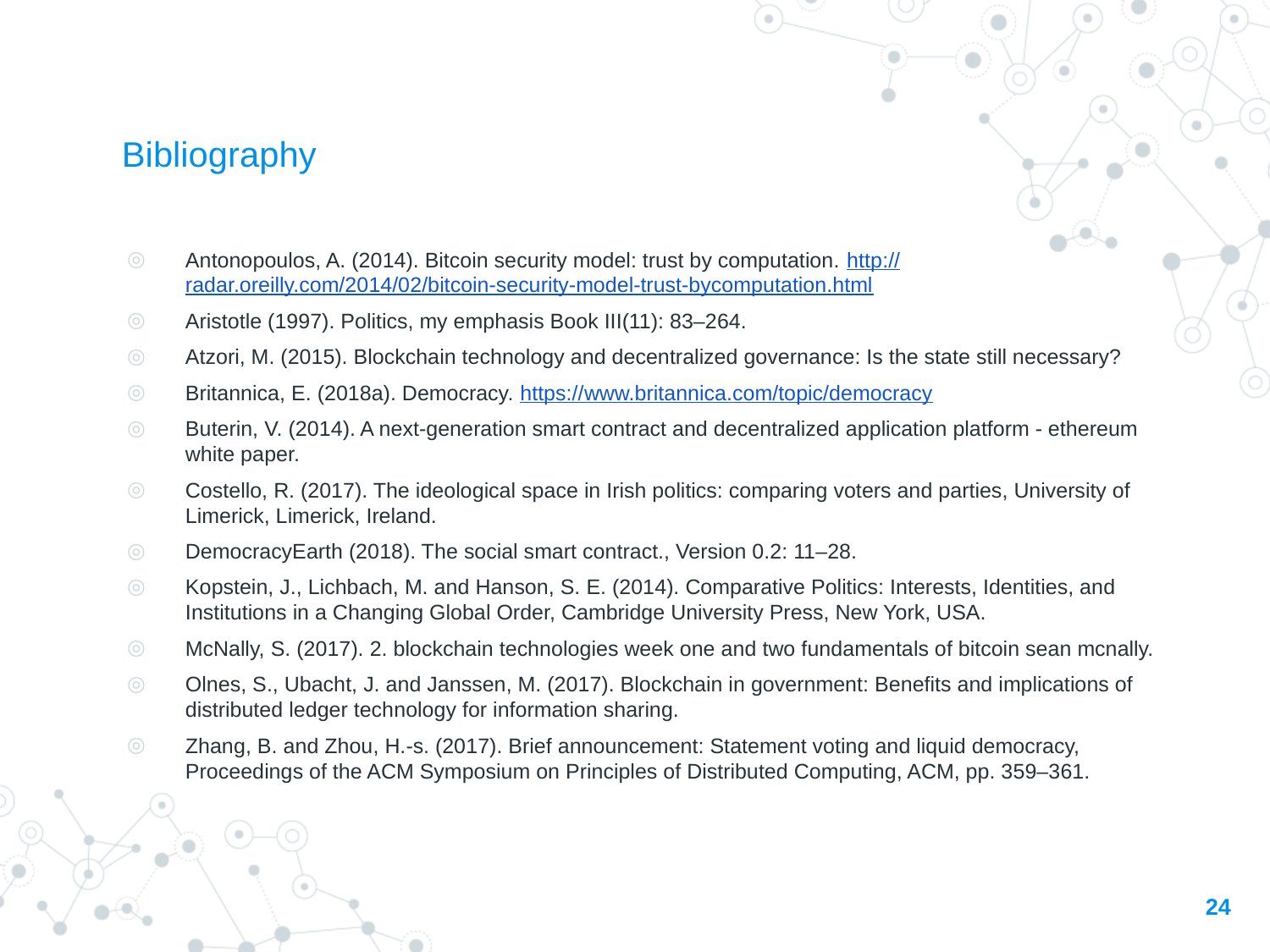

# Bibliography
Antonopoulos, A. (2014). Bitcoin security model: trust by computation. http://radar.oreilly.com/2014/02/bitcoin-security-model-trust-bycomputation.html
Aristotle (1997). Politics, my emphasis Book III(11): 83–264.
Atzori, M. (2015). Blockchain technology and decentralized governance: Is the state still necessary?
Britannica, E. (2018a). Democracy. https://www.britannica.com/topic/democracy
Buterin, V. (2014). A next-generation smart contract and decentralized application platform - ethereum white paper.
Costello, R. (2017). The ideological space in Irish politics: comparing voters and parties, University of Limerick, Limerick, Ireland.
DemocracyEarth (2018). The social smart contract., Version 0.2: 11–28.
Kopstein, J., Lichbach, M. and Hanson, S. E. (2014). Comparative Politics: Interests, Identities, and Institutions in a Changing Global Order, Cambridge University Press, New York, USA.
McNally, S. (2017). 2. blockchain technologies week one and two fundamentals of bitcoin sean mcnally.
Olnes, S., Ubacht, J. and Janssen, M. (2017). Blockchain in government: Benefits and implications of distributed ledger technology for information sharing.
Zhang, B. and Zhou, H.-s. (2017). Brief announcement: Statement voting and liquid democracy, Proceedings of the ACM Symposium on Principles of Distributed Computing, ACM, pp. 359–361.

24